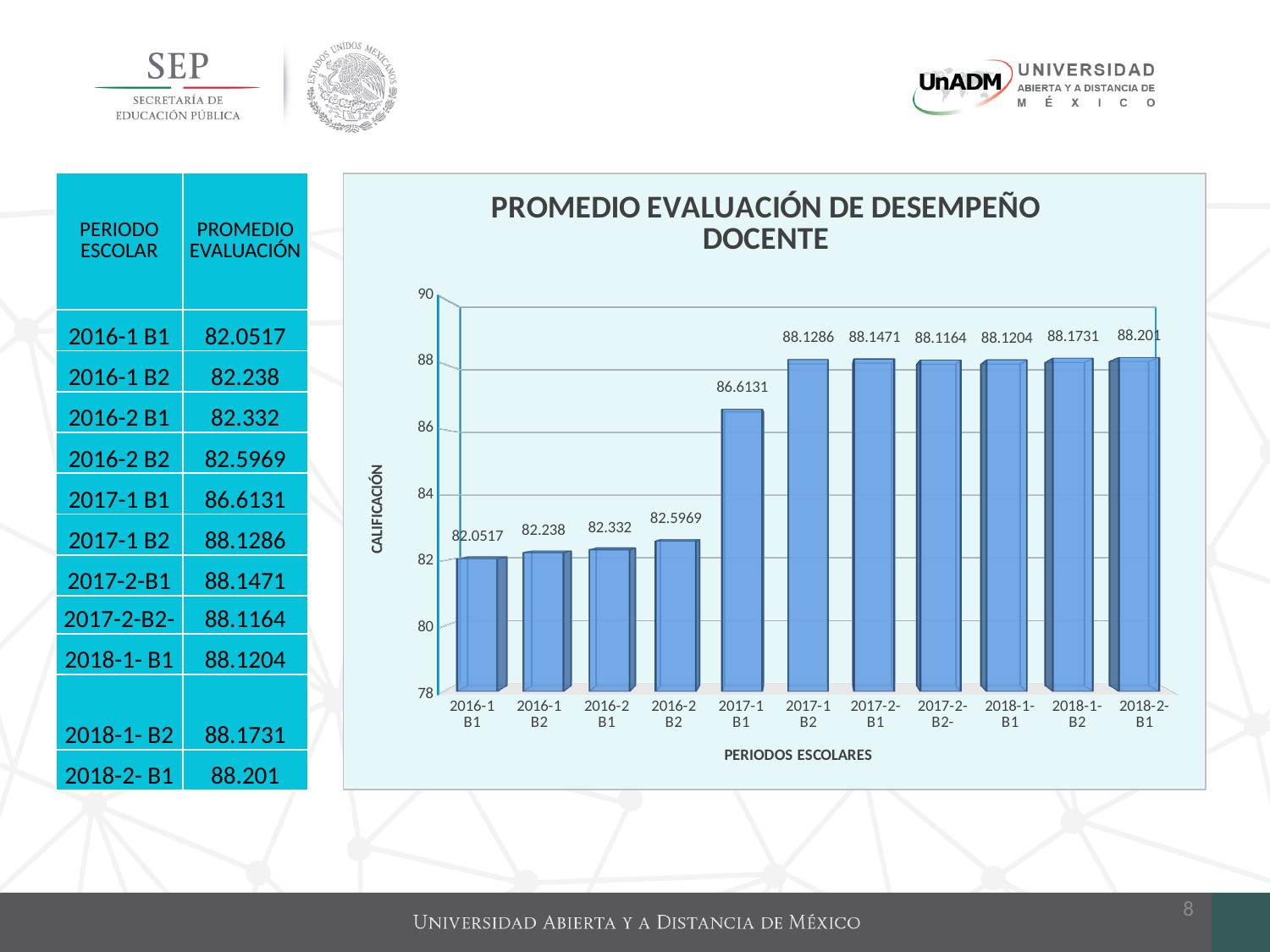

| PERIODO ESCOLAR | PROMEDIO EVALUACIÓN |
| --- | --- |
| 2016-1 B1 | 82.0517 |
| 2016-1 B2 | 82.238 |
| 2016-2 B1 | 82.332 |
| 2016-2 B2 | 82.5969 |
| 2017-1 B1 | 86.6131 |
| 2017-1 B2 | 88.1286 |
| 2017-2-B1 | 88.1471 |
| 2017-2-B2- | 88.1164 |
| 2018-1- B1 | 88.1204 |
| 2018-1- B2 | 88.1731 |
| 2018-2- B1 | 88.201 |

[unsupported chart]

8